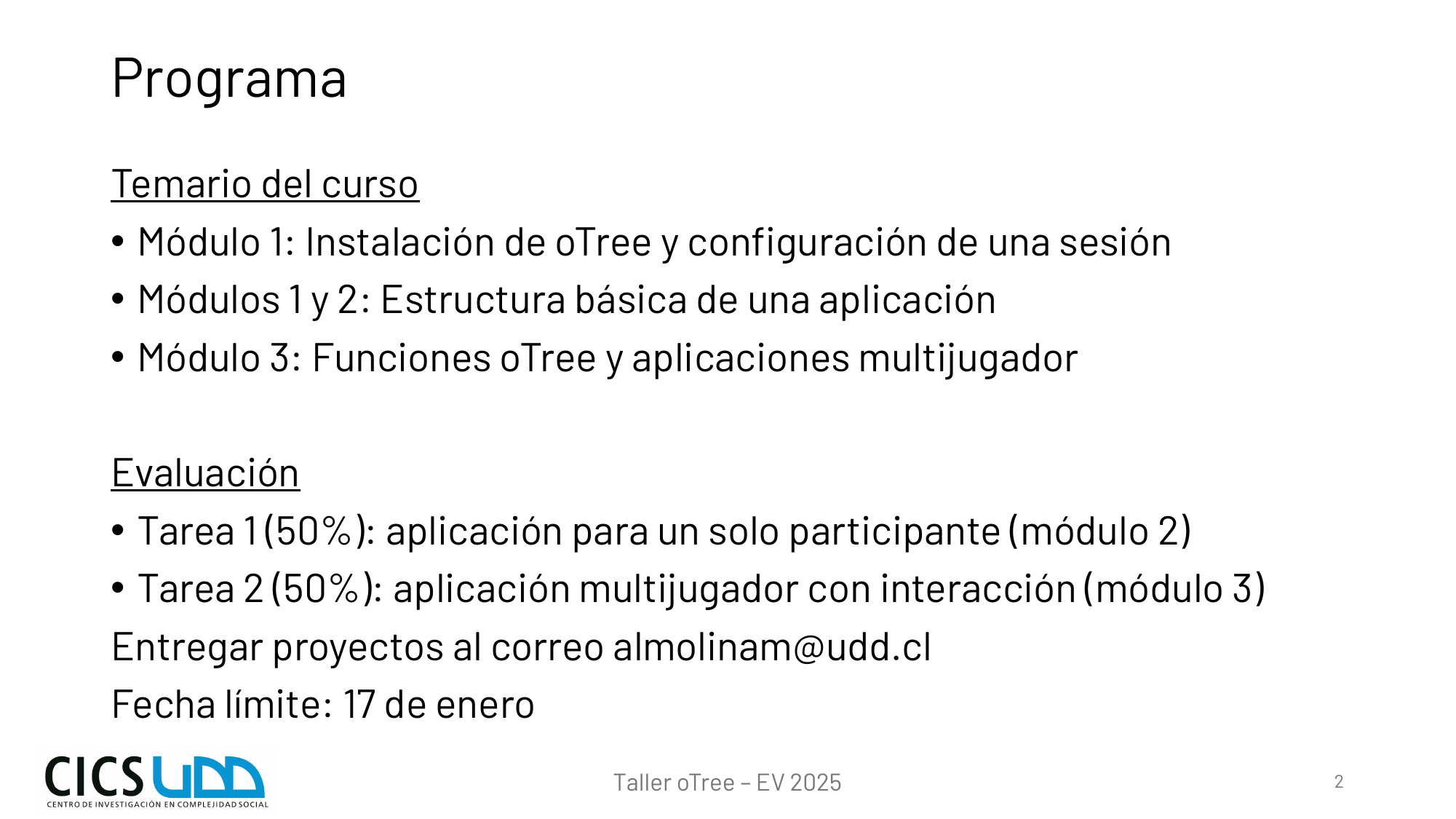

# Programa
Temario del curso
Módulo 1: Instalación de oTree y configuración de una sesión
Módulos 1 y 2: Estructura básica de una aplicación
Módulo 3: Funciones oTree y aplicaciones multijugador

Evaluación
Tarea 1 (50%): aplicación para un solo participante (módulo 2)
Tarea 2 (50%): aplicación multijugador con interacción (módulo 3)
Entregar proyectos al correo almolinam@udd.cl
Fecha límite: 17 de enero

Taller oTree – EV 2025
2